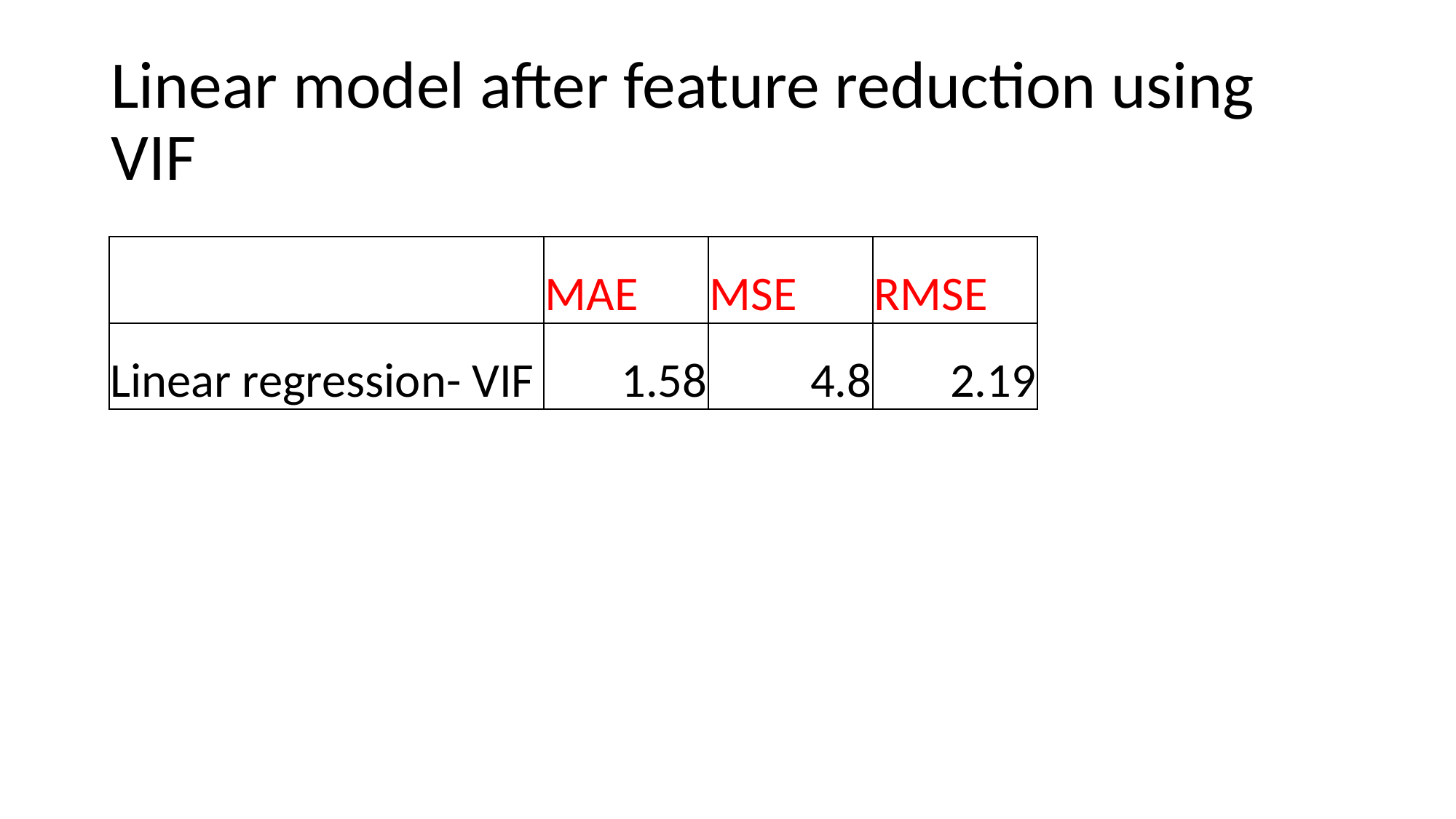

# Linear model after feature reduction using VIF
|  | MAE | MSE | RMSE |
| --- | --- | --- | --- |
| Linear regression- VIF | 1.58 | 4.8 | 2.19 |